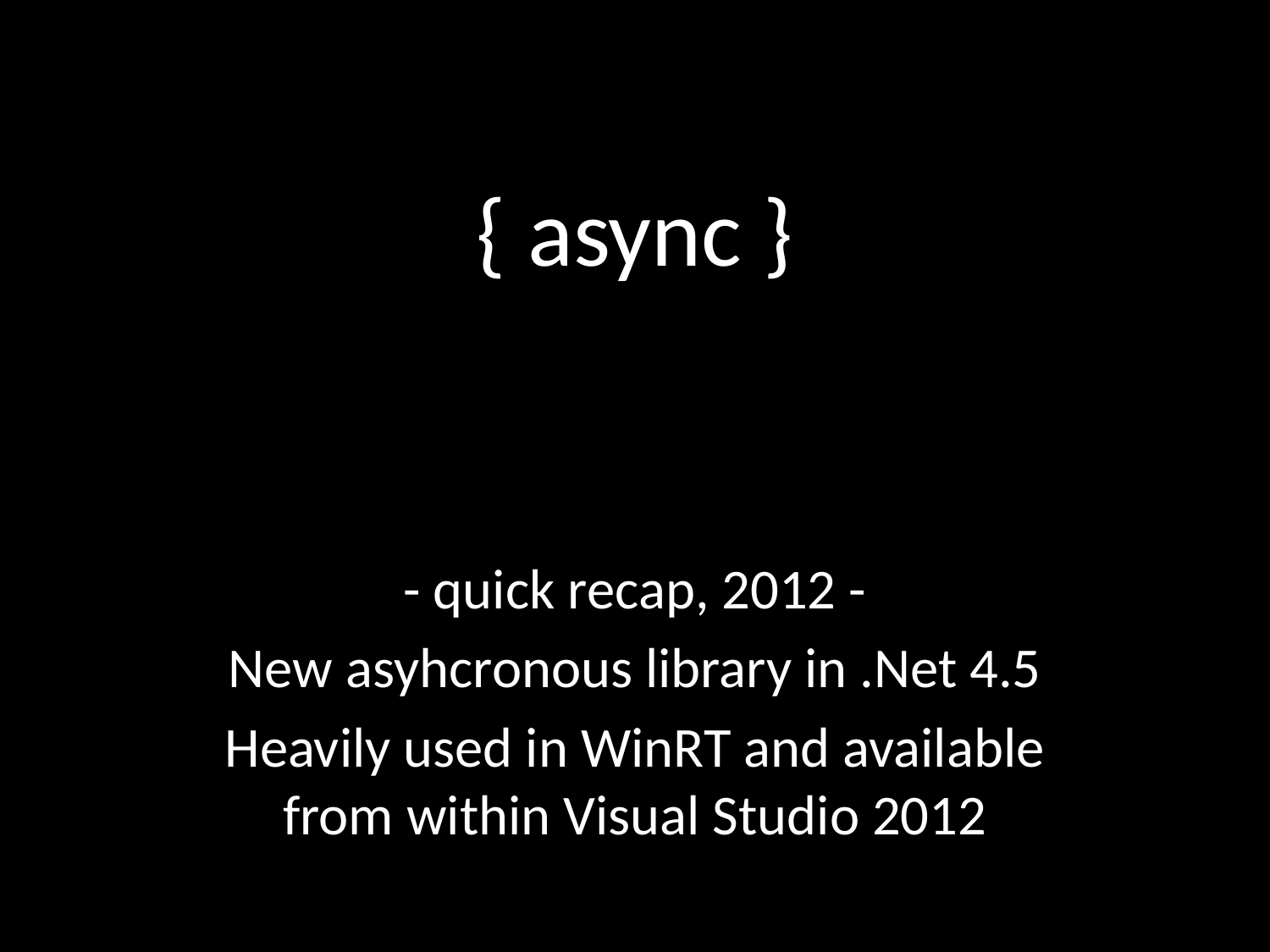

# { async }
- quick recap, 2012 -
New asyhcronous library in .Net 4.5
Heavily used in WinRT and available from within Visual Studio 2012